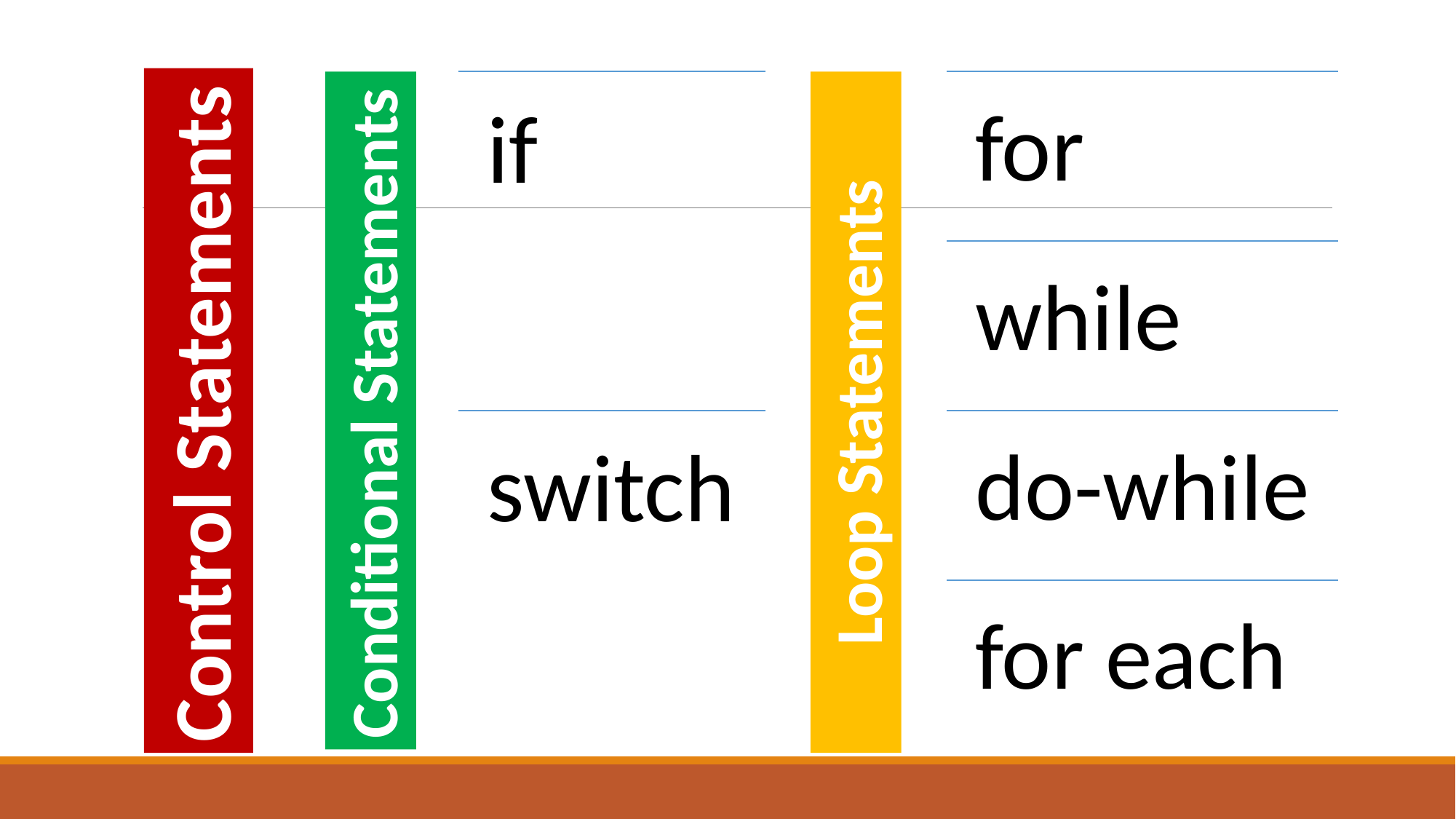

if

switch

for

while

do-while

for each
Control Statements
Conditional Statements
Loop Statements